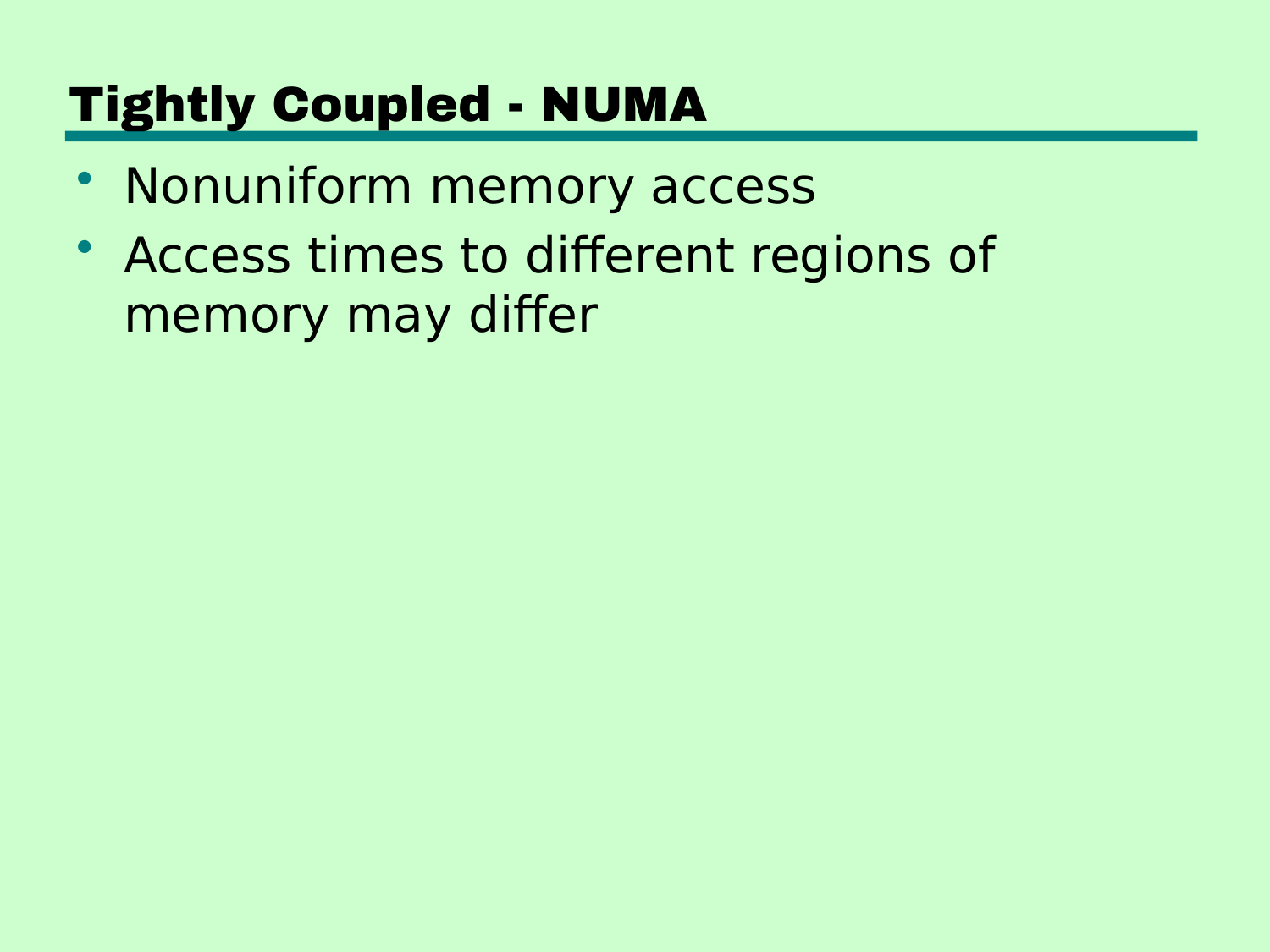

# Tightly Coupled - NUMA
Nonuniform memory access
Access times to different regions of memory may differ